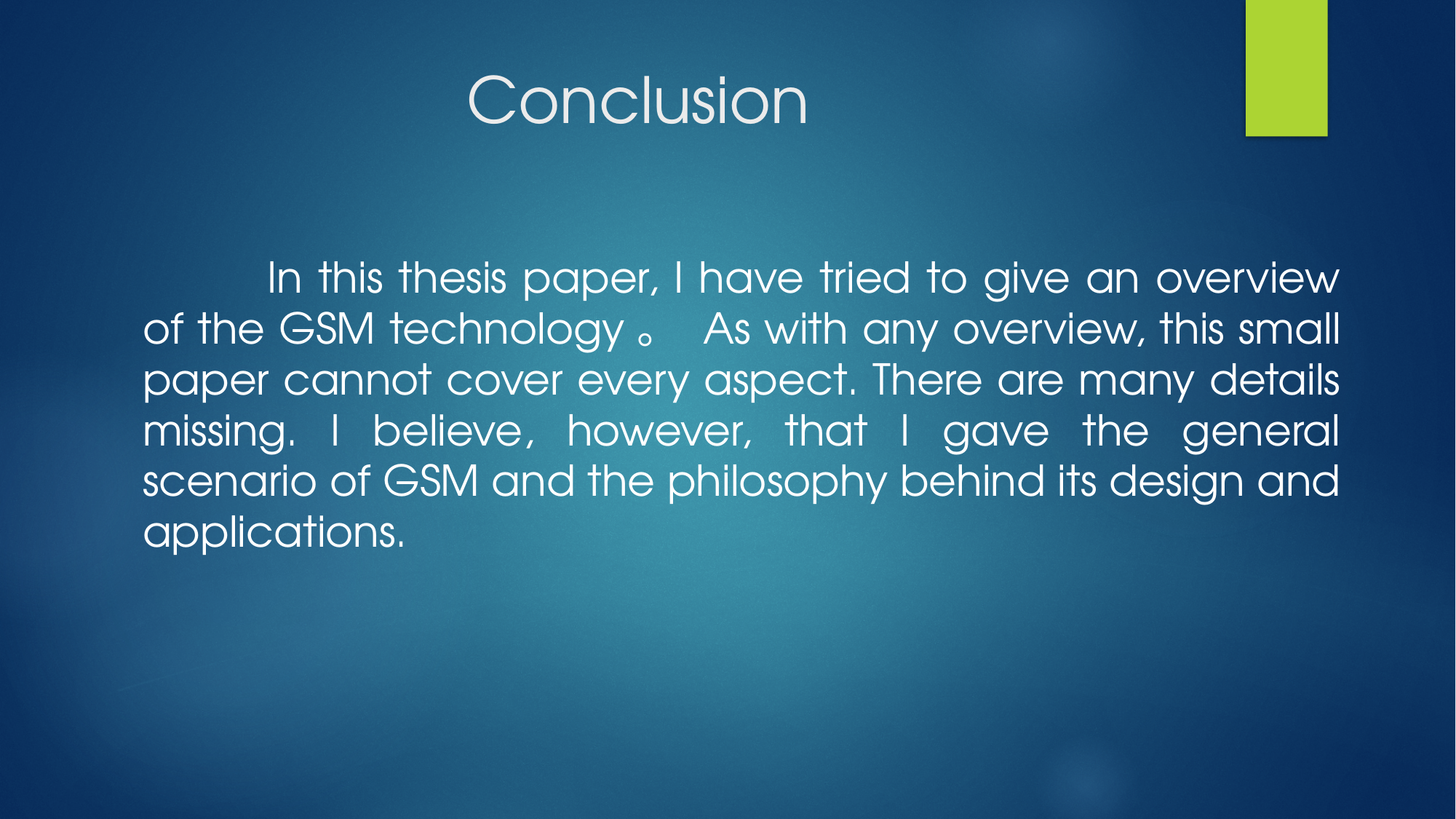

# Conclusion
	 In this thesis paper, I have tried to give an overview of the GSM technology。 As with any overview, this small paper cannot cover every aspect. There are many details missing. I believe, however, that I gave the general scenario of GSM and the philosophy behind its design and applications.